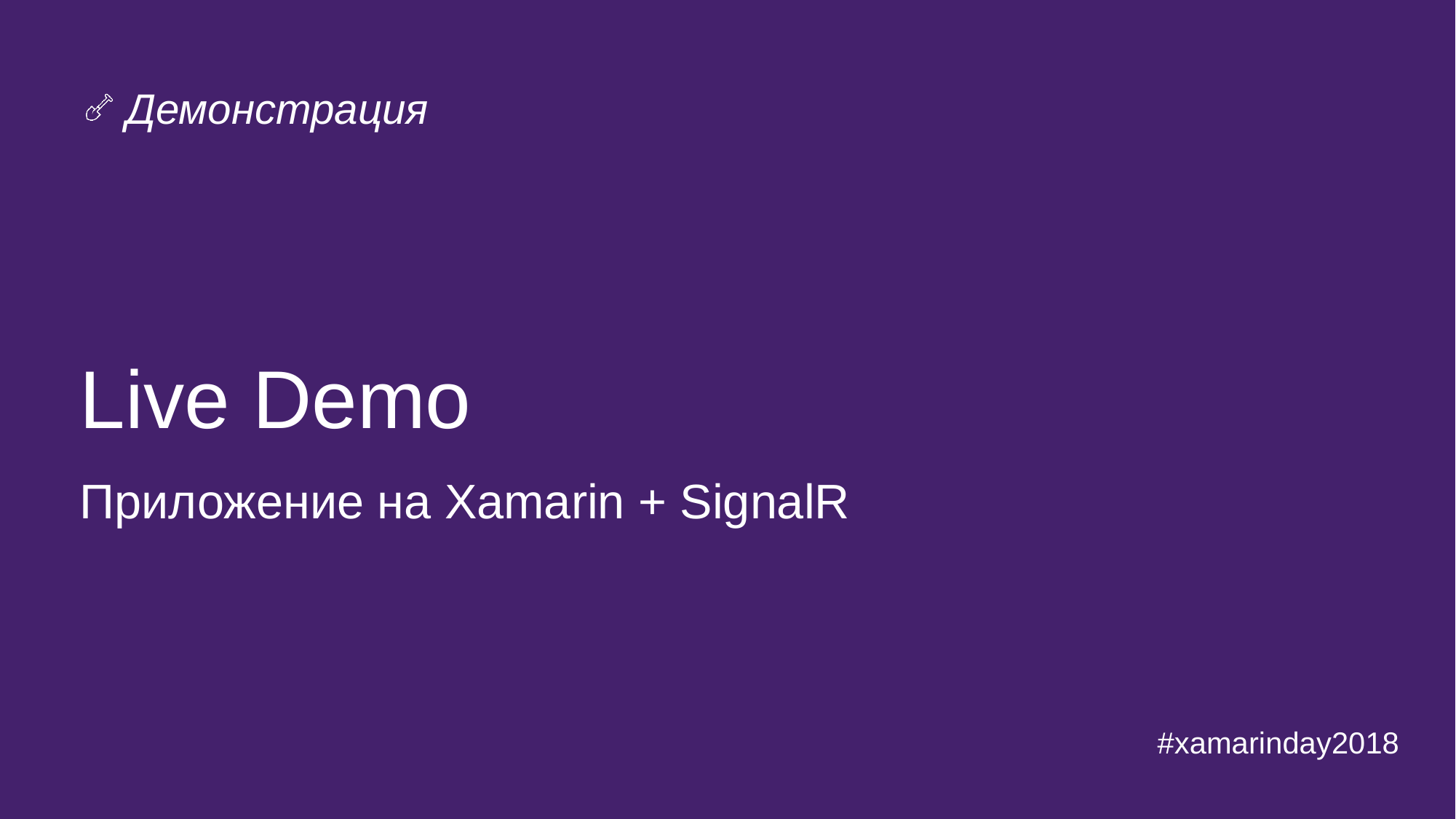

# Live Demo
Приложение на Xamarin + SignalR